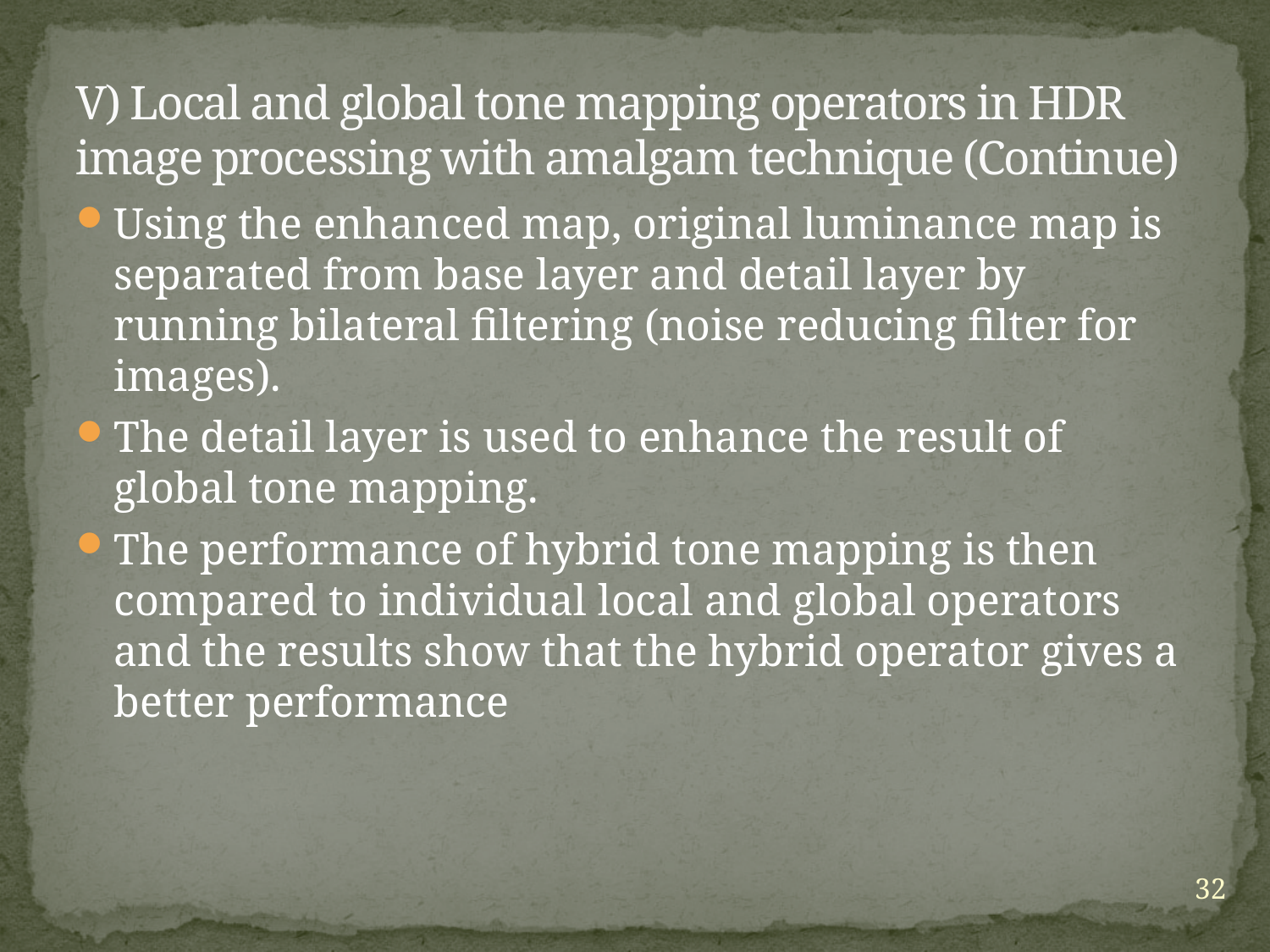

# V) Local and global tone mapping operators in HDR image processing with amalgam technique (Continue)
Using the enhanced map, original luminance map is separated from base layer and detail layer by running bilateral filtering (noise reducing filter for images).
The detail layer is used to enhance the result of global tone mapping.
The performance of hybrid tone mapping is then compared to individual local and global operators and the results show that the hybrid operator gives a better performance
32